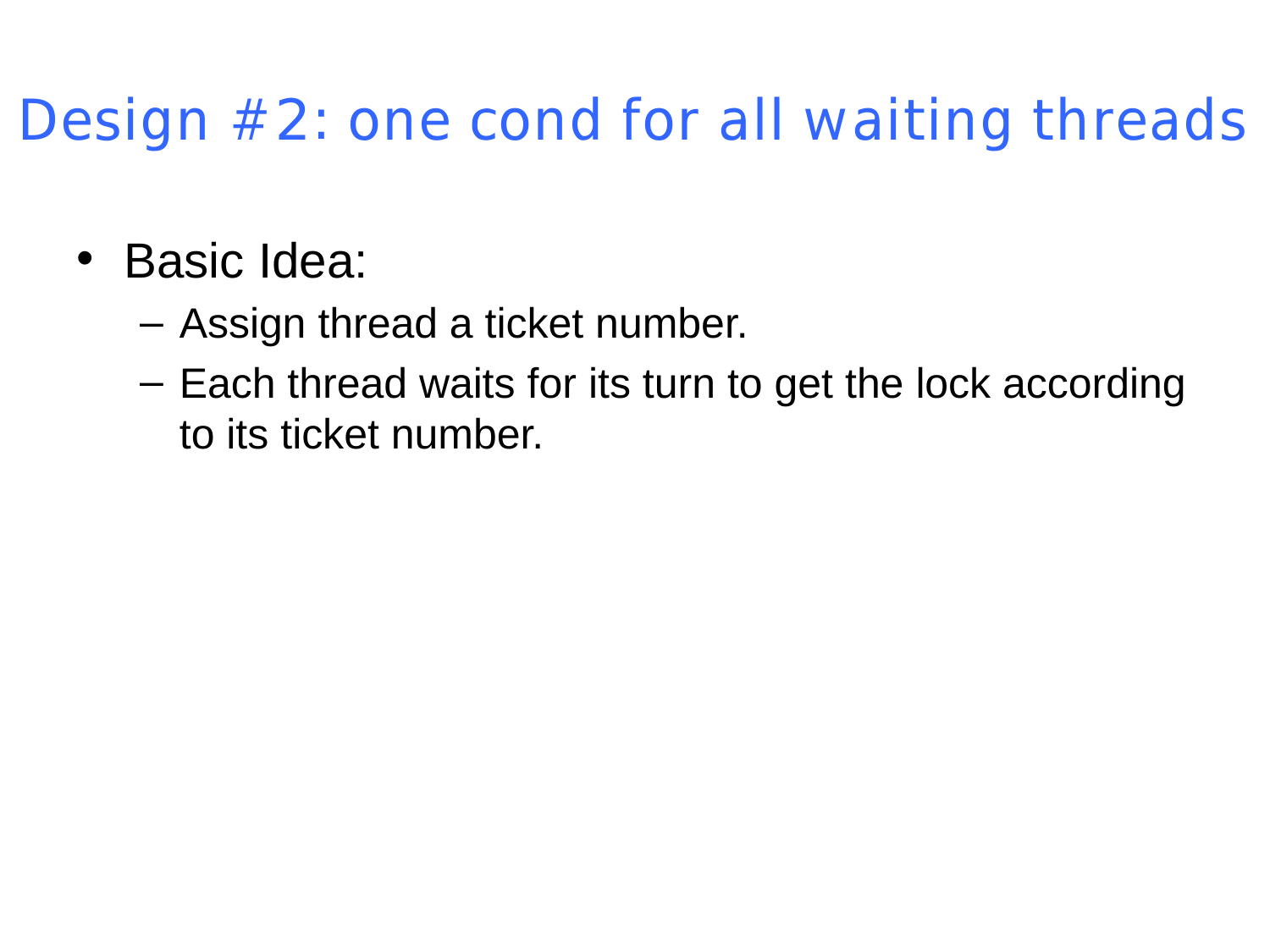

# Design #2: one cond for all waiting threads
Basic Idea:
Assign thread a ticket number.
Each thread waits for its turn to get the lock according to its ticket number.